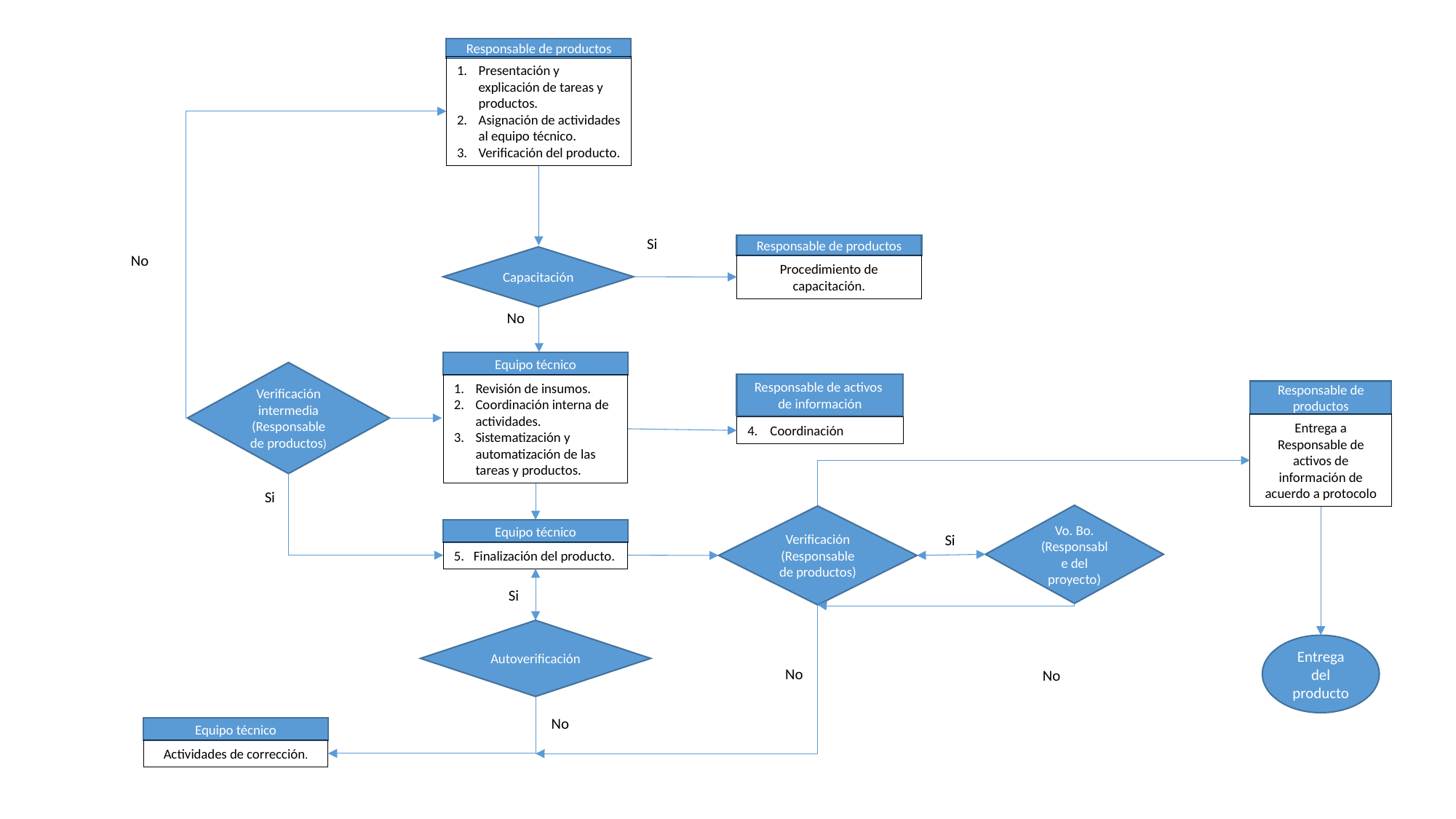

Responsable de productos
Presentación y explicación de tareas y productos.
Asignación de actividades al equipo técnico.
Verificación del producto.
Si
Responsable de productos
Procedimiento de capacitación.
No
Capacitación
No
Equipo técnico
Revisión de insumos.
Coordinación interna de actividades.
Sistematización y  automatización de las tareas y productos.
Verificación intermedia (Responsable de productos)
Responsable de activos  de información
4.    Coordinación
Si
Vo. Bo. (Responsable del proyecto)
Verificación (Responsable de productos)
Equipo técnico
5.   Finalización del producto.
Si
Si
Autoverificación
No
No
No
Equipo técnico
Actividades de corrección.
Responsable de productos
Entrega a Responsable de activos de información de acuerdo a protocolo
Entrega del producto